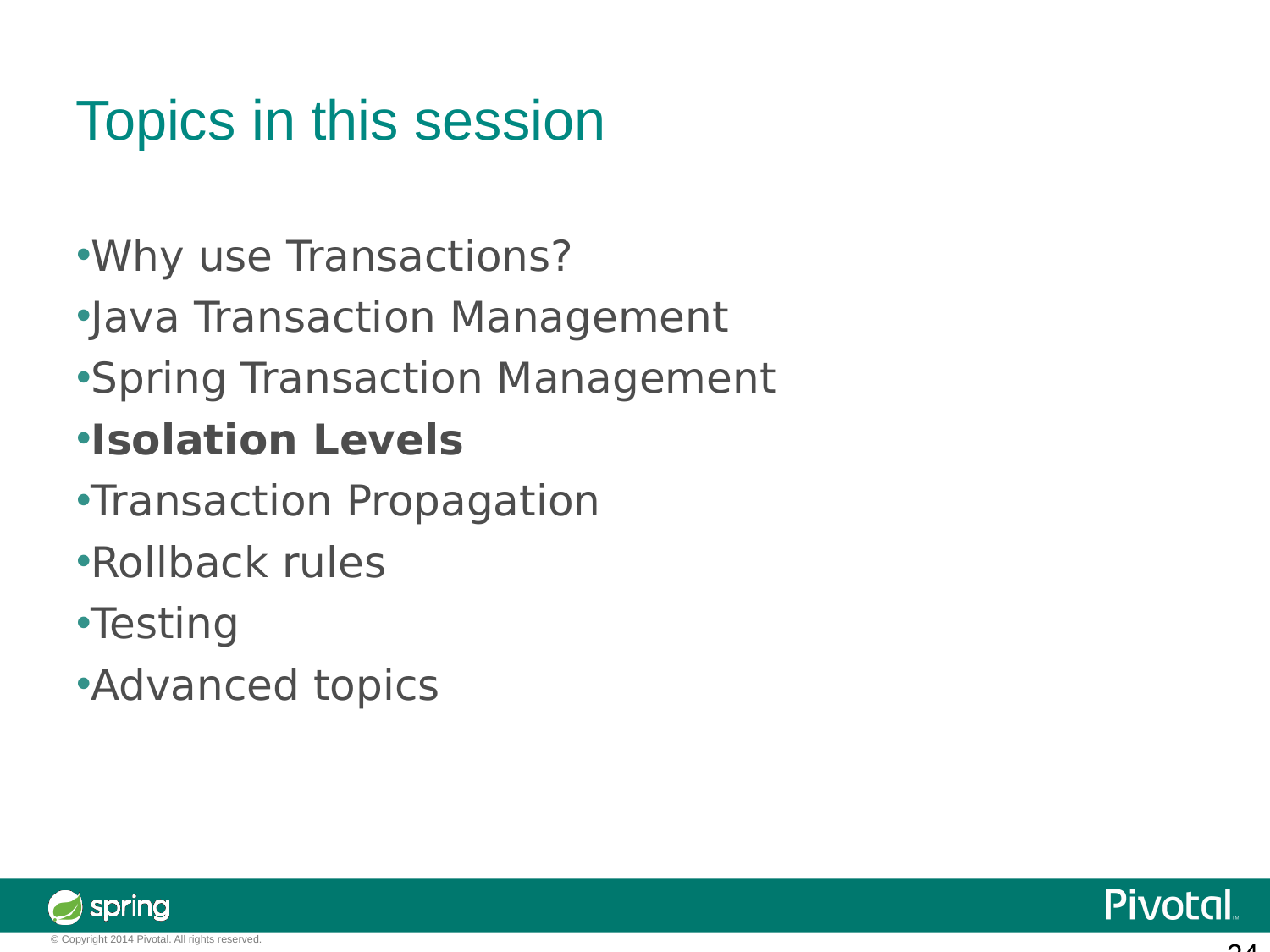

Topics in this session
Why use Transactions?
Java Transaction Management
Spring Transaction Management
Isolation Levels
Transaction Propagation
Rollback rules
Testing
Advanced topics